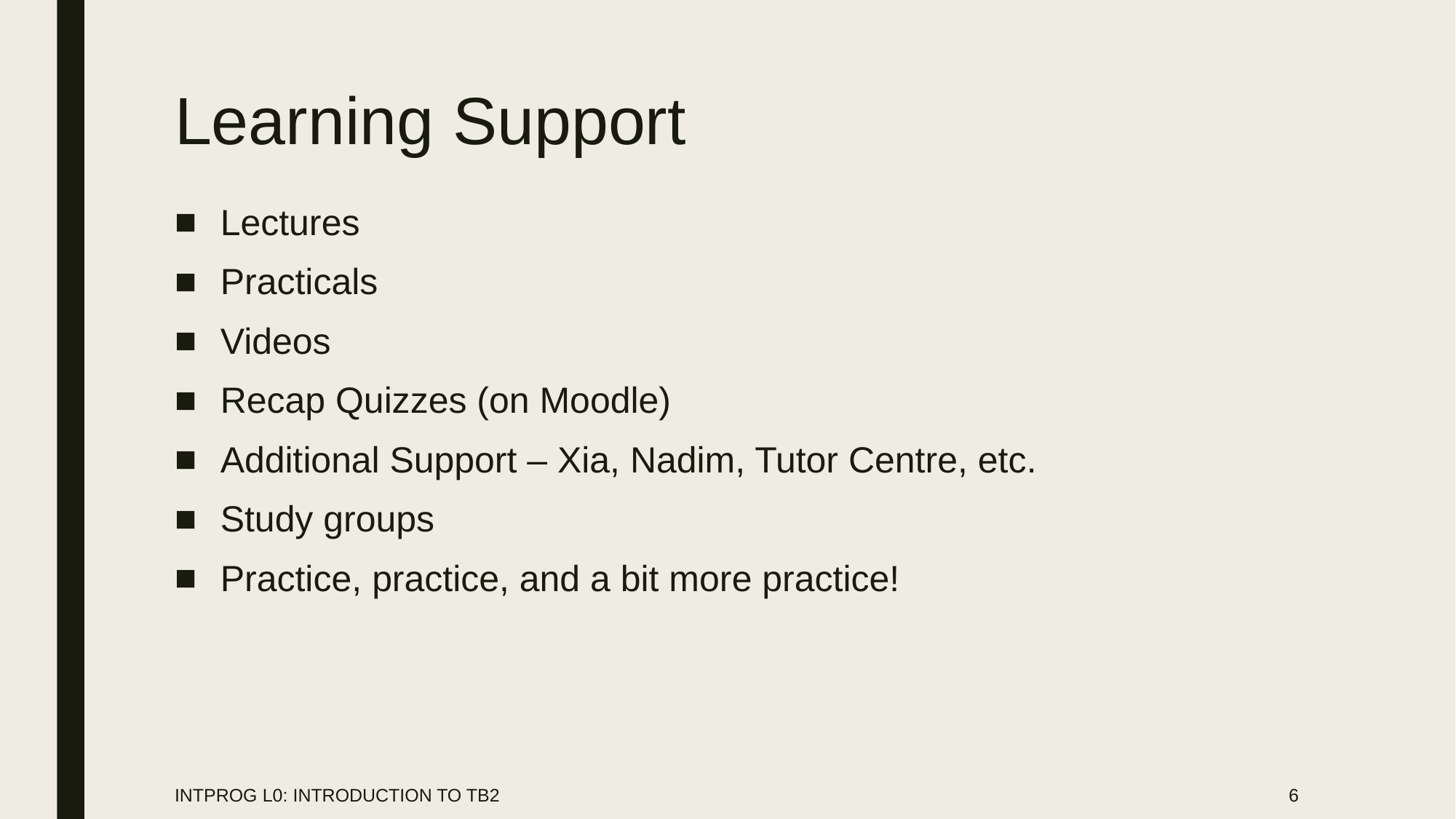

# Learning Support
Lectures
Practicals
Videos
Recap Quizzes (on Moodle)
Additional Support – Xia, Nadim, Tutor Centre, etc.
Study groups
Practice, practice, and a bit more practice!
INTPROG L0: INTRODUCTION TO TB2
6